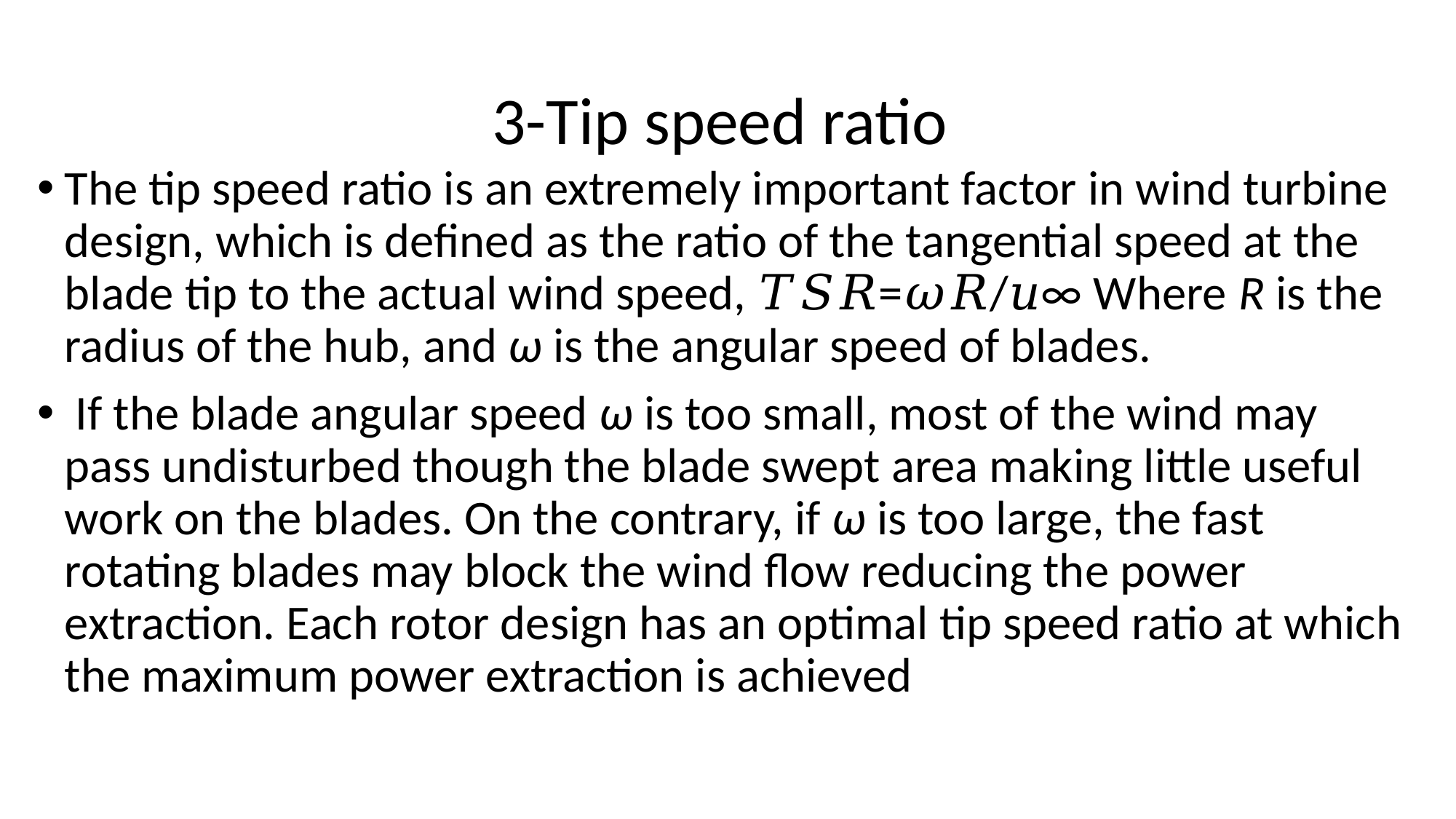

# 3-Tip speed ratio
The tip speed ratio is an extremely important factor in wind turbine design, which is defined as the ratio of the tangential speed at the blade tip to the actual wind speed, 𝑇𝑆𝑅=𝜔𝑅/𝑢∞ Where R is the radius of the hub, and ω is the angular speed of blades.
 If the blade angular speed ω is too small, most of the wind may pass undisturbed though the blade swept area making little useful work on the blades. On the contrary, if ω is too large, the fast rotating blades may block the wind flow reducing the power extraction. Each rotor design has an optimal tip speed ratio at which the maximum power extraction is achieved